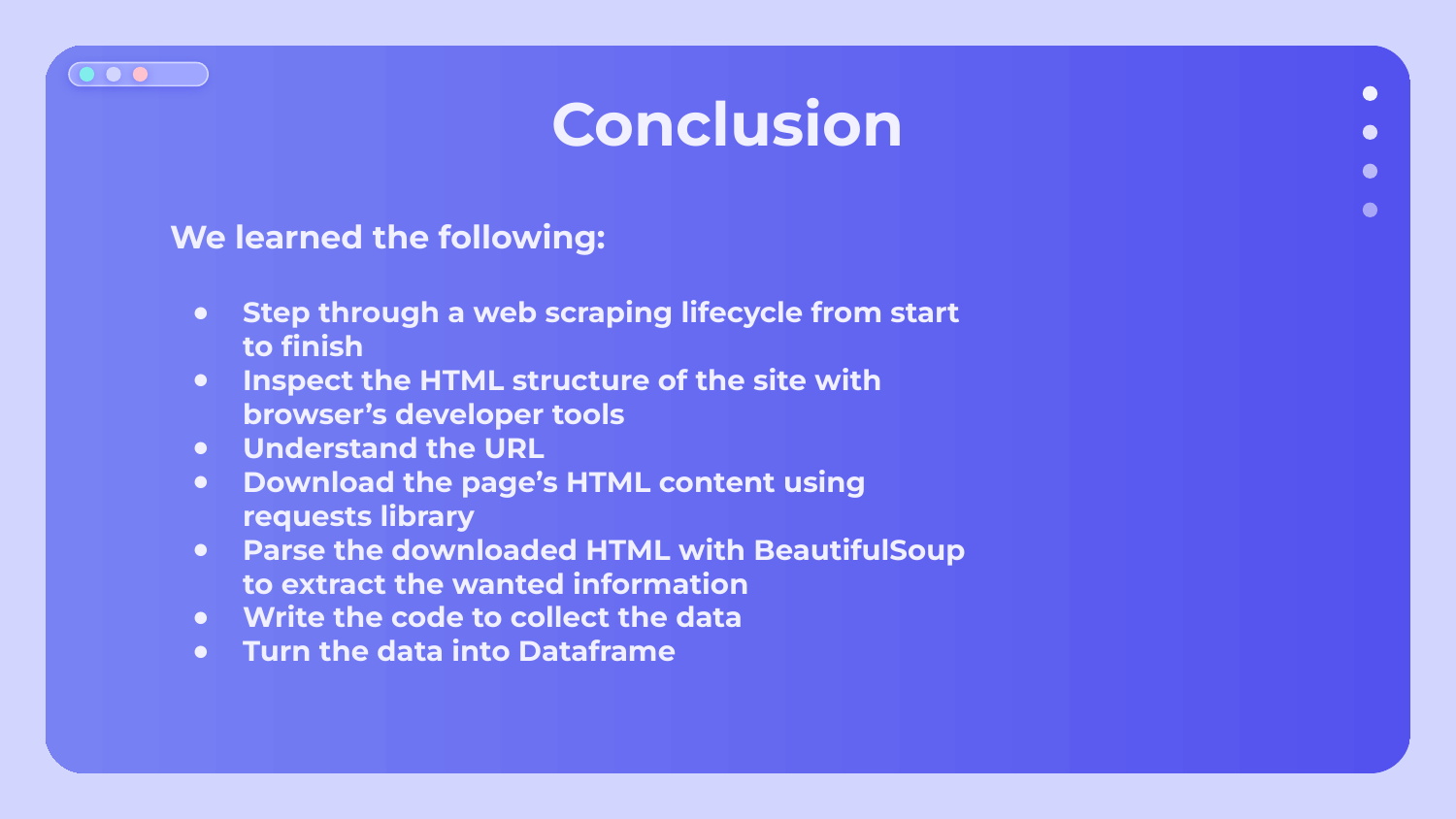

Conclusion
We learned the following:

Step through a web scraping lifecycle from start to finish
Inspect the HTML structure of the site with browser’s developer tools
Understand the URL
Download the page’s HTML content using requests library
Parse the downloaded HTML with BeautifulSoup to extract the wanted information
Write the code to collect the data
Turn the data into Dataframe